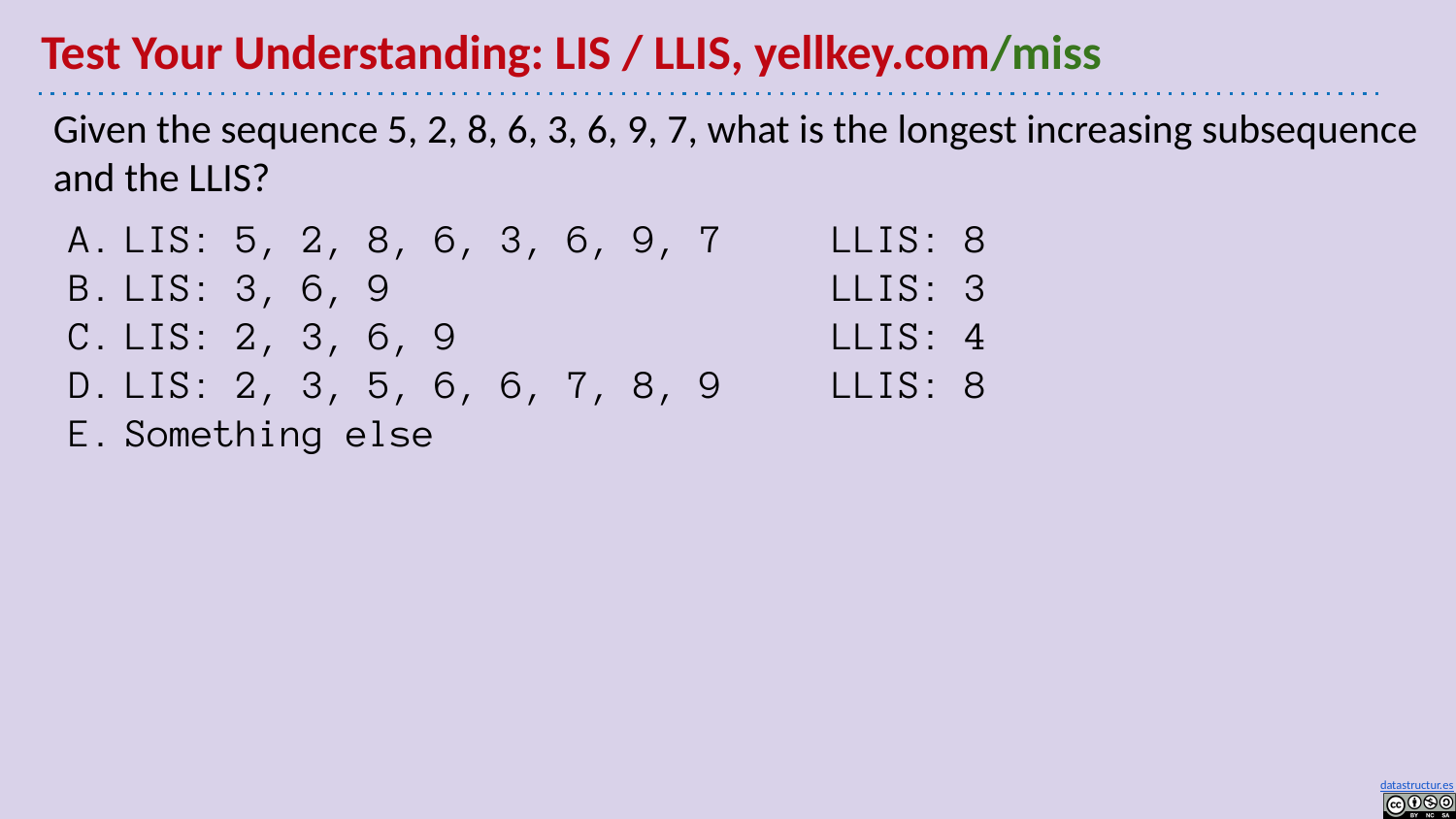

# Test Your Understanding: LIS / LLIS, yellkey.com/miss
Given the sequence 5, 2, 8, 6, 3, 6, 9, 7, what is the longest increasing subsequence and the LLIS?
LIS: 5, 2, 8, 6, 3, 6, 9, 7     LLIS: 8
LIS: 3, 6, 9                    LLIS: 3
LIS: 2, 3, 6, 9                 LLIS: 4
LIS: 2, 3, 5, 6, 6, 7, 8, 9     LLIS: 8
Something else